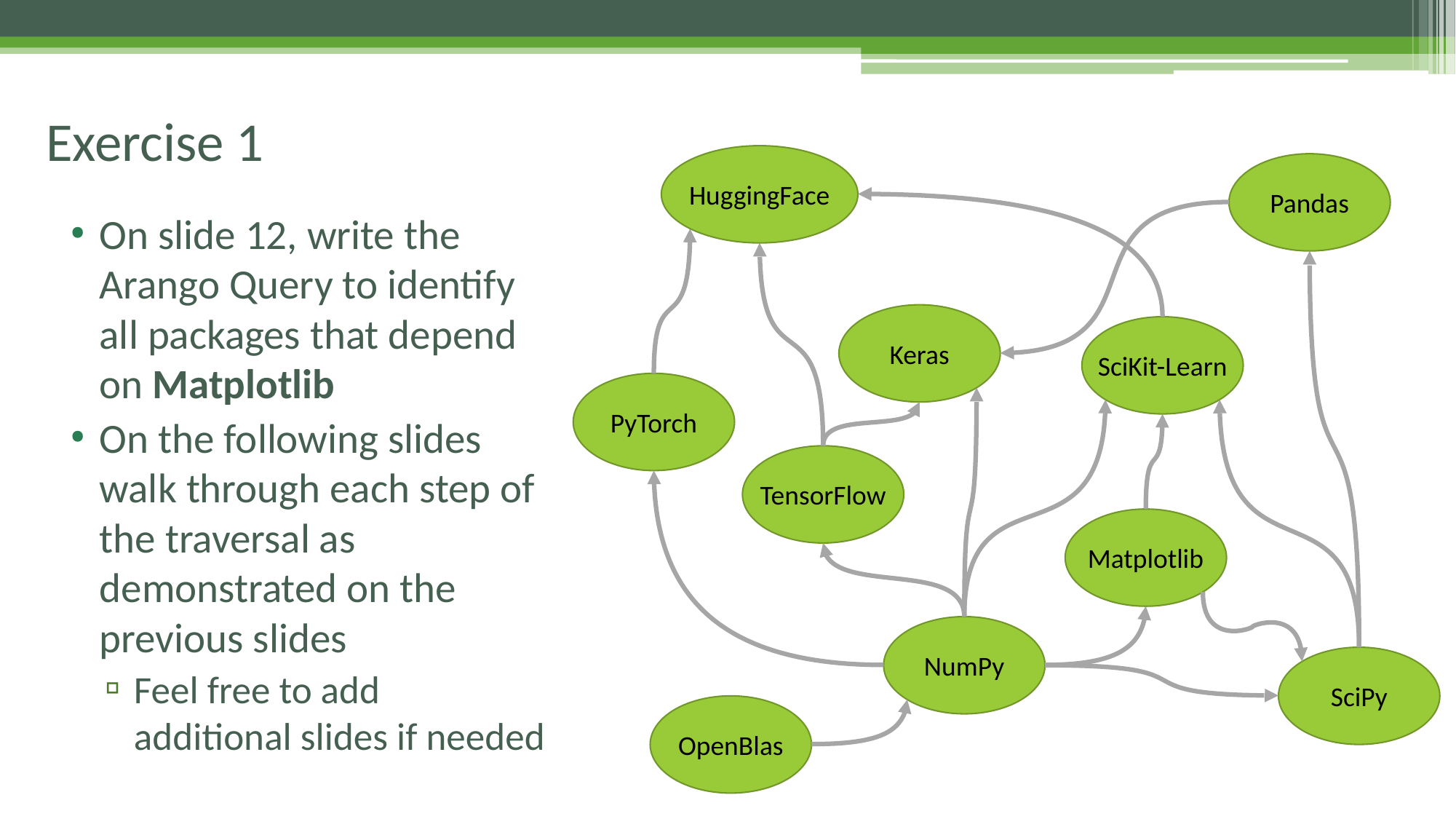

# Exercise 1

HuggingFace

Pandas
On slide 12, write the Arango Query to identify all packages that depend on Matplotlib
On the following slides walk through each step of the traversal as demonstrated on the previous slides
Feel free to add additional slides if needed

Keras

SciKit-Learn

PyTorch

TensorFlow

Matplotlib

NumPy

SciPy

OpenBlas